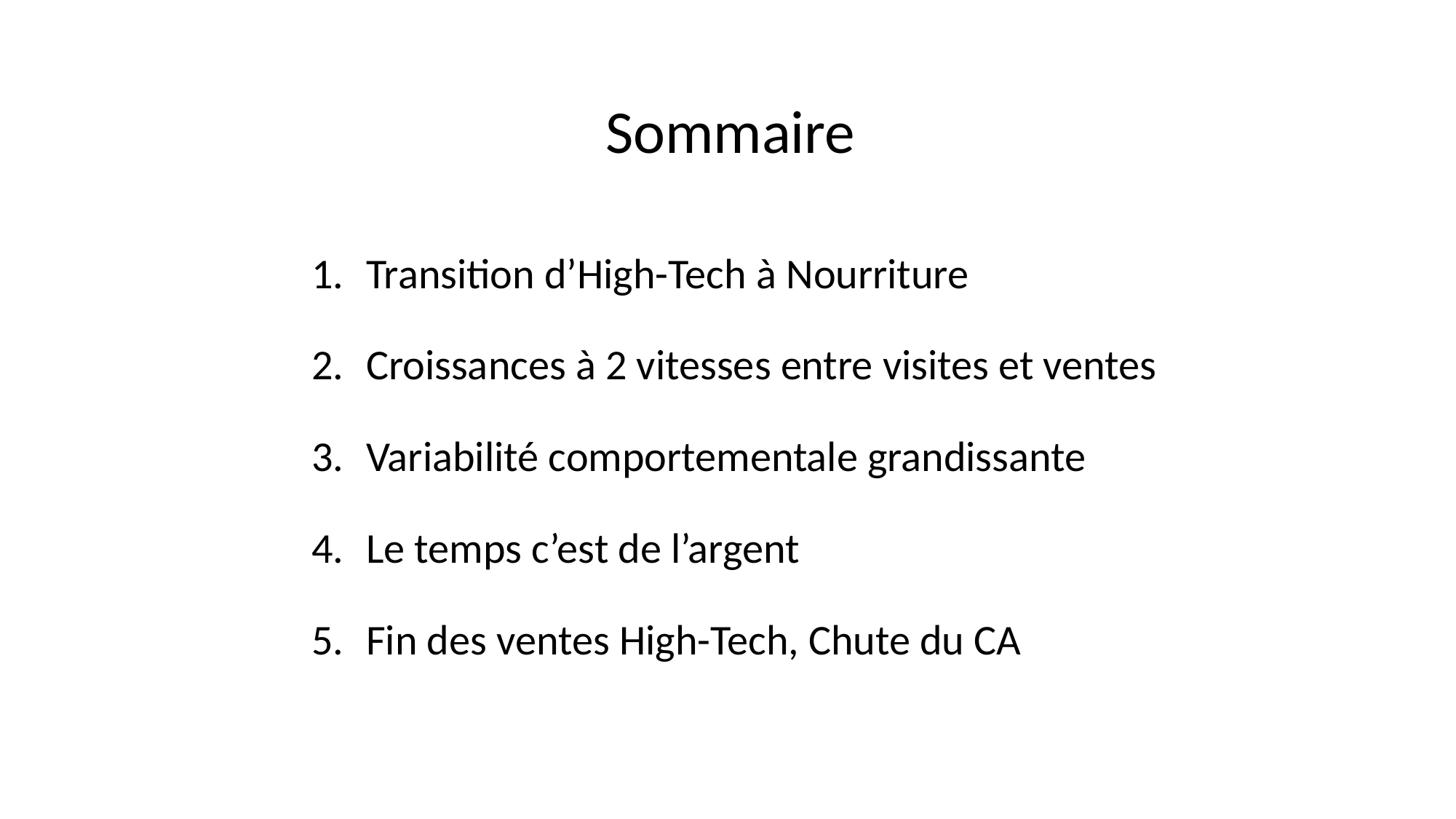

# Sommaire
Transition d’High-Tech à Nourriture
Croissances à 2 vitesses entre visites et ventes
Variabilité comportementale grandissante
Le temps c’est de l’argent
Fin des ventes High-Tech, Chute du CA